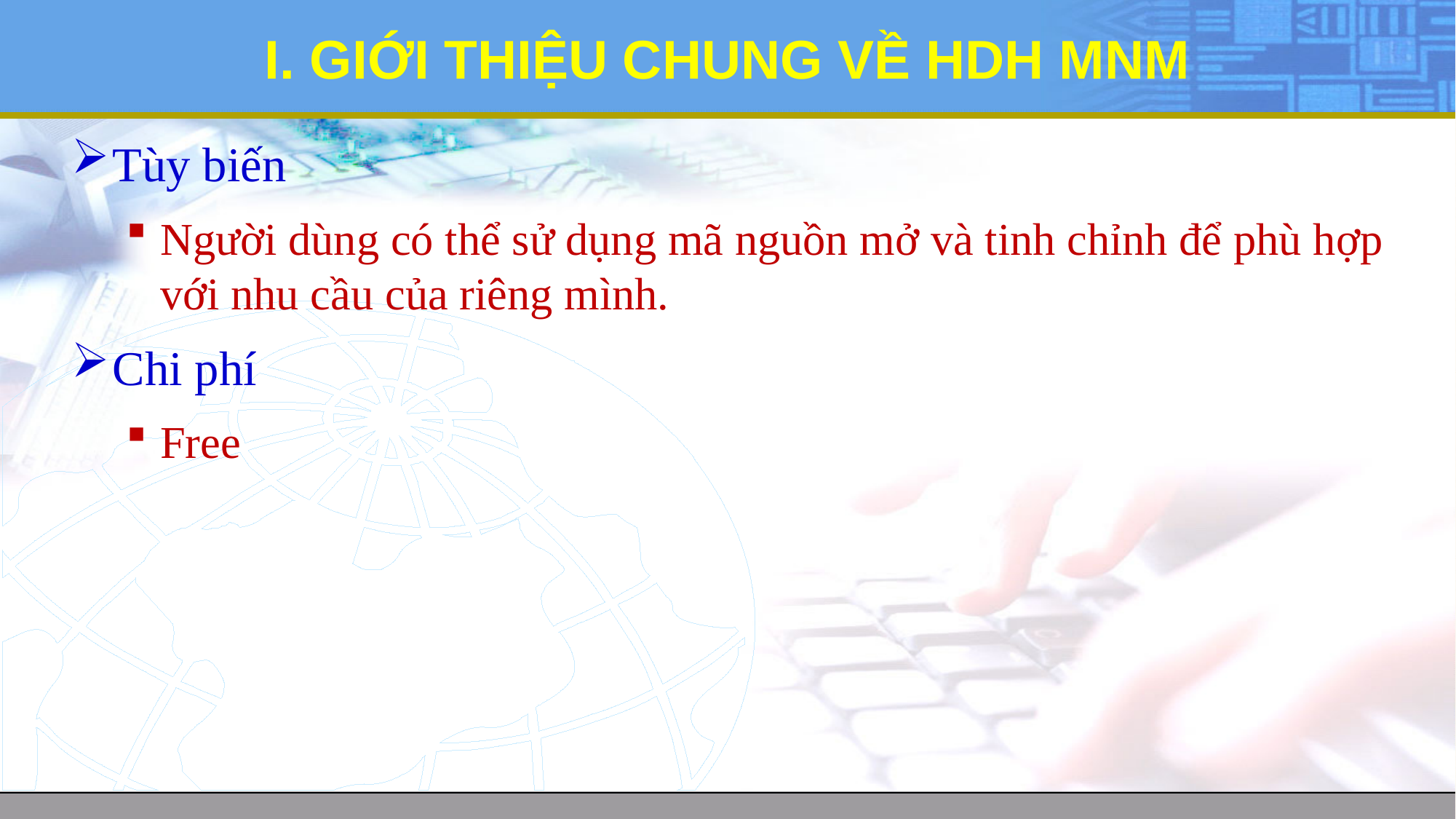

# I. GIỚI THIỆU CHUNG VỀ HDH MNM
Tùy biến
Người dùng có thể sử dụng mã nguồn mở và tinh chỉnh để phù hợp với nhu cầu của riêng mình.
Chi phí
Free